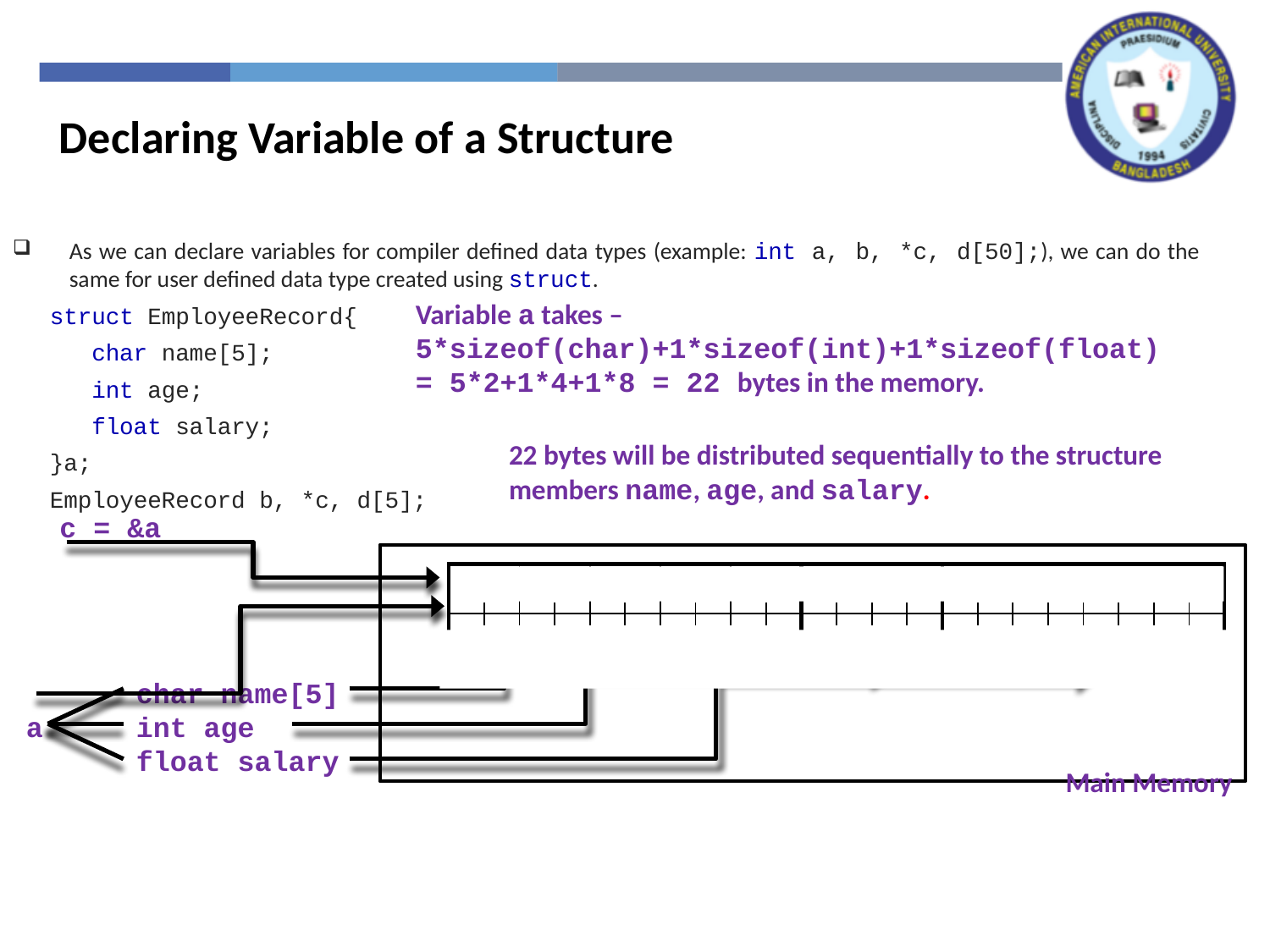

Declaring Variable of a Structure
As we can declare variables for compiler defined data types (example: int a, b, *c, d[50];), we can do the same for user defined data type created using struct.
struct EmployeeRecord{
   char name[5];
   int age;
   float salary;
}a;
EmployeeRecord b, *c, d[5];

Variable a takes –
5*sizeof(char)+1*sizeof(int)+1*sizeof(float)
= 5*2+1*4+1*8 = 22 bytes in the memory.
22 bytes will be distributed sequentially to the structure members name, age, and salary.
c = &a

Main Memory
|  |  |  |  |  |  |  |  |  |  |  |  |  |  |  |  |  |  |  |  |  |  |
| --- | --- | --- | --- | --- | --- | --- | --- | --- | --- | --- | --- | --- | --- | --- | --- | --- | --- | --- | --- | --- | --- |
|  |  |  |  |  |  |  |  |  |  |  |  |  |  |  |  |  |  |  |  |  |  |
|  |  |  |  |  |  |  |  |  |  |  |  |  |  |  |  |  |  |  |  |  |  |
|  |  |  |  |  |  |  |  |  |  |  |  |  |  |  |  |  |  |  |  |  |  |
|  |  |  |  |  |  |  |  |  |  |  |  |  |  |  |  |  |  |  |  |  |  |
|  |  |  |  |  |  |  |  |  |  |  |  |  |  |  |  |  |  |  |  |  |  |
|  |  |  |  |  |  |  |  |  |  |  |  |  |  |  |  |  |  |  |  |  |  |

	char name[5]
 a    	int age
	float salary